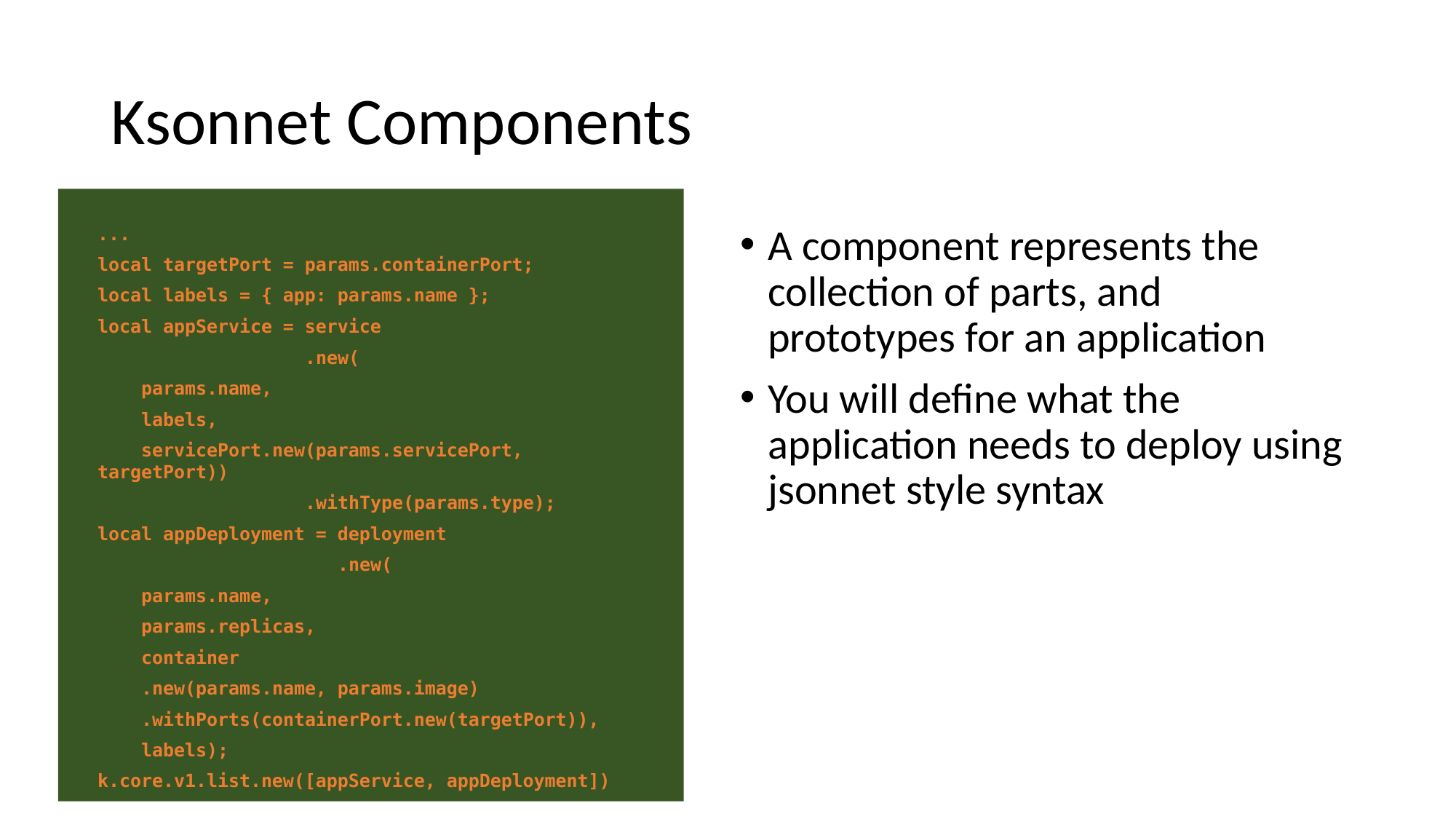

# Ksonnet Components
Task Definition Snippet

...
local targetPort = params.containerPort;
local labels = { app: params.name };
local appService = service
                   .new(
    params.name,
    labels,
    servicePort.new(params.servicePort, targetPort))
                   .withType(params.type);
local appDeployment = deployment
                      .new(
    params.name,
    params.replicas,
    container
    .new(params.name, params.image)
    .withPorts(containerPort.new(targetPort)),
    labels);
k.core.v1.list.new([appService, appDeployment])
A component represents the collection of parts, and prototypes for an application
You will define what the application needs to deploy using jsonnet style syntax